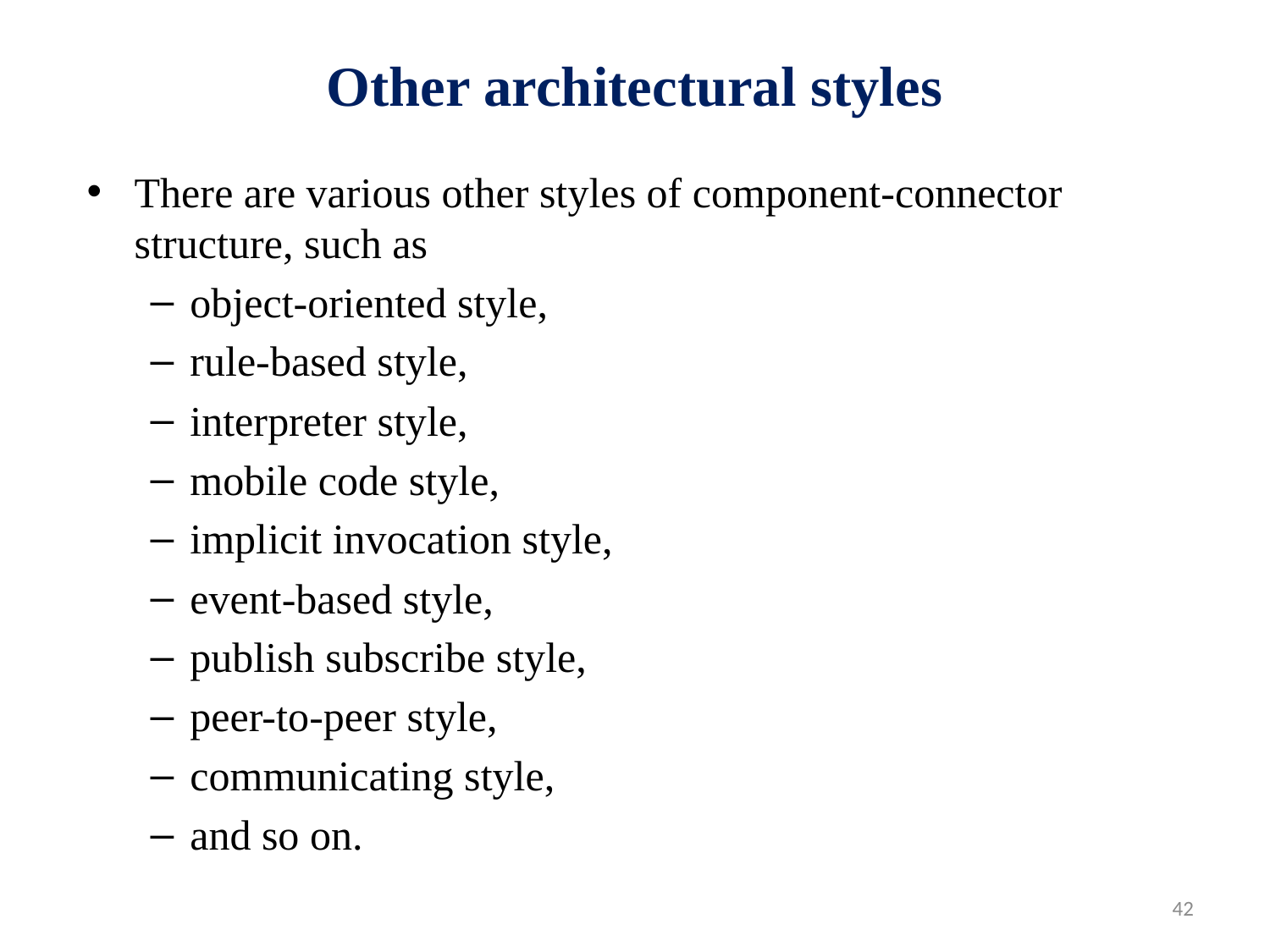

# Other architectural styles
There are various other styles of component-connector structure, such as
object-oriented style,
rule-based style,
interpreter style,
mobile code style,
implicit invocation style,
event-based style,
publish subscribe style,
peer-to-peer style,
communicating style,
and so on.
42